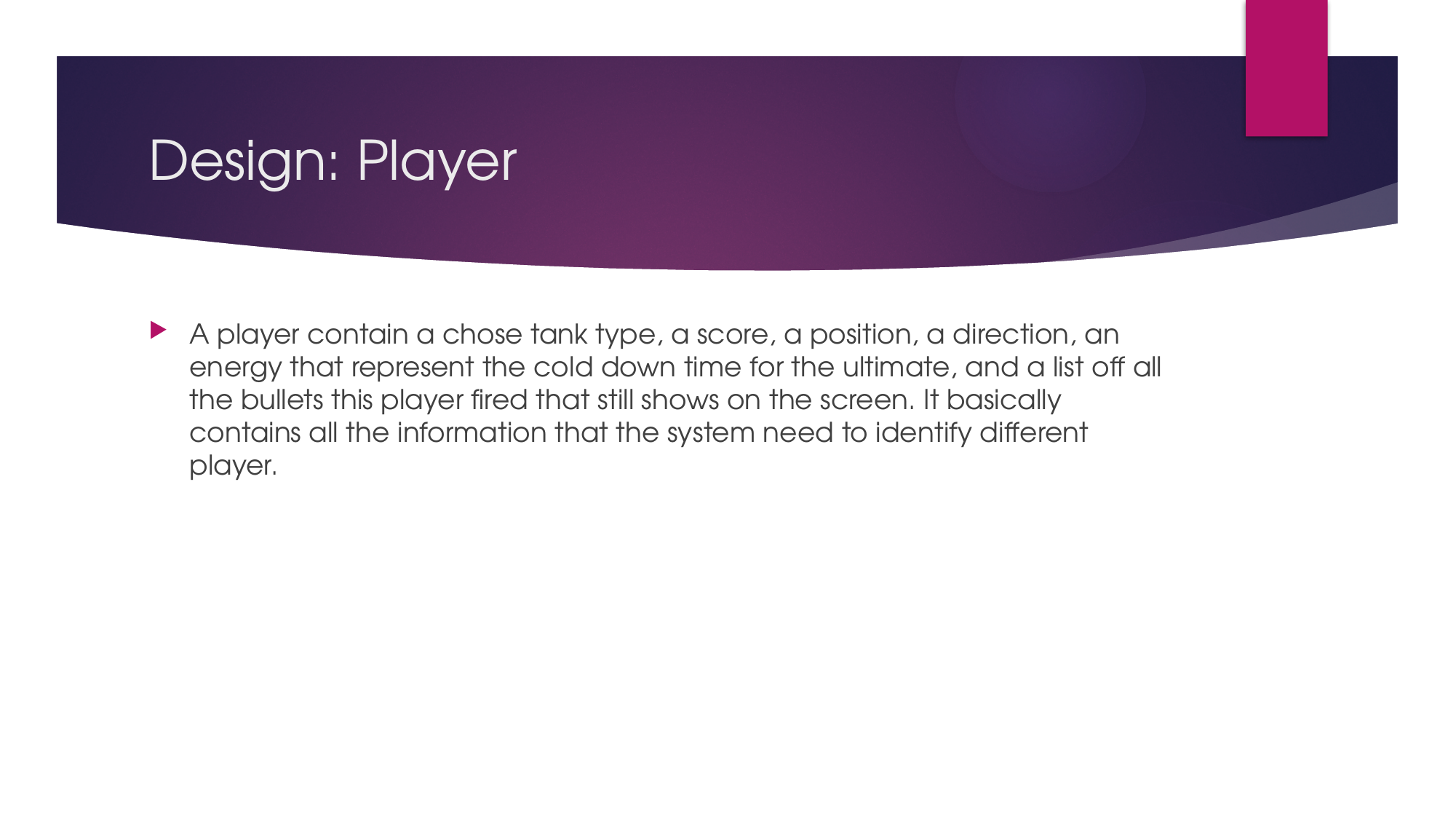

# Design: Player
A player contain a chose tank type, a score, a position, a direction, an energy that represent the cold down time for the ultimate, and a list off all the bullets this player fired that still shows on the screen. It basically contains all the information that the system need to identify different player.